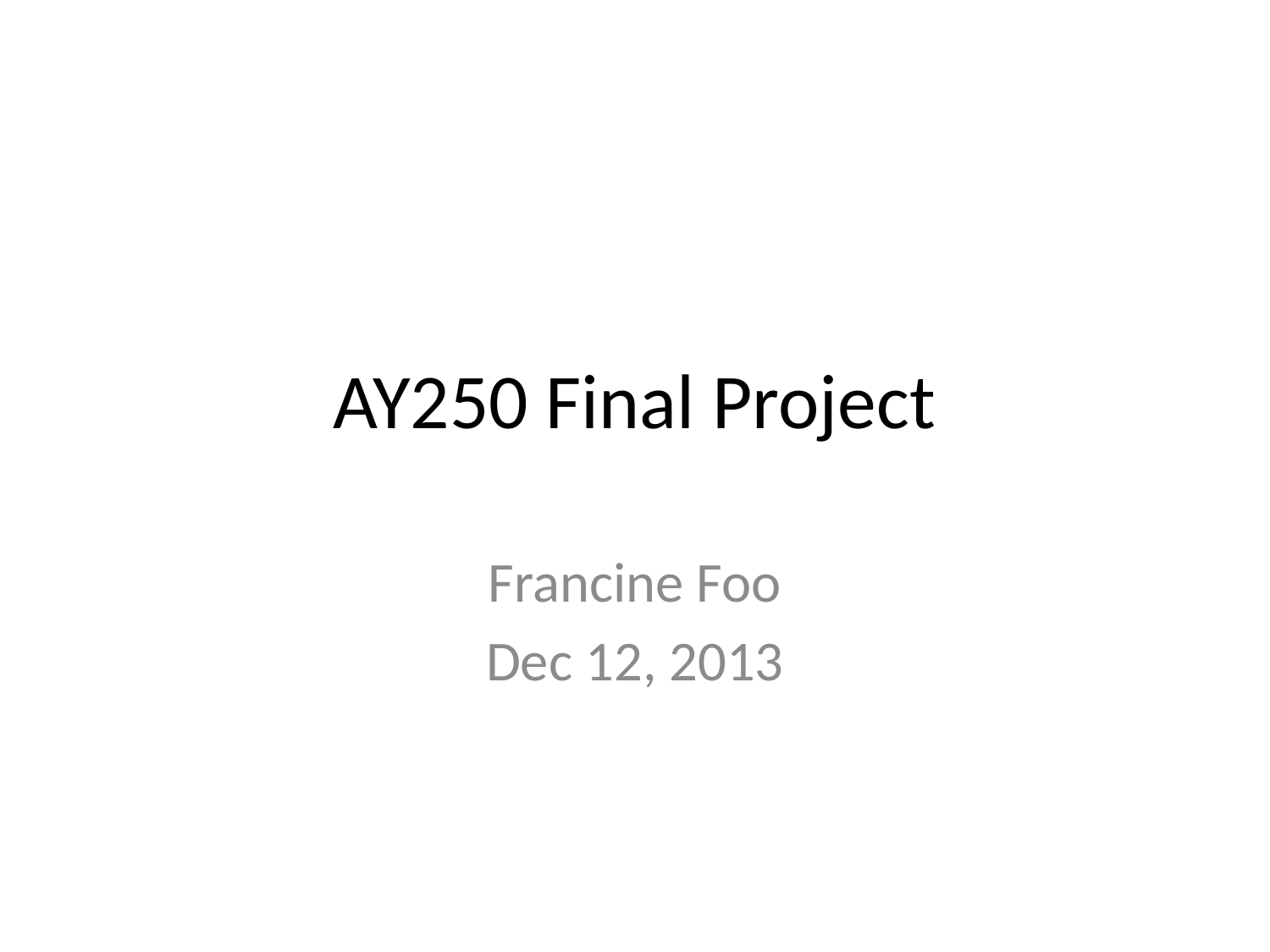

# AY250 Final Project
Francine Foo
Dec 12, 2013